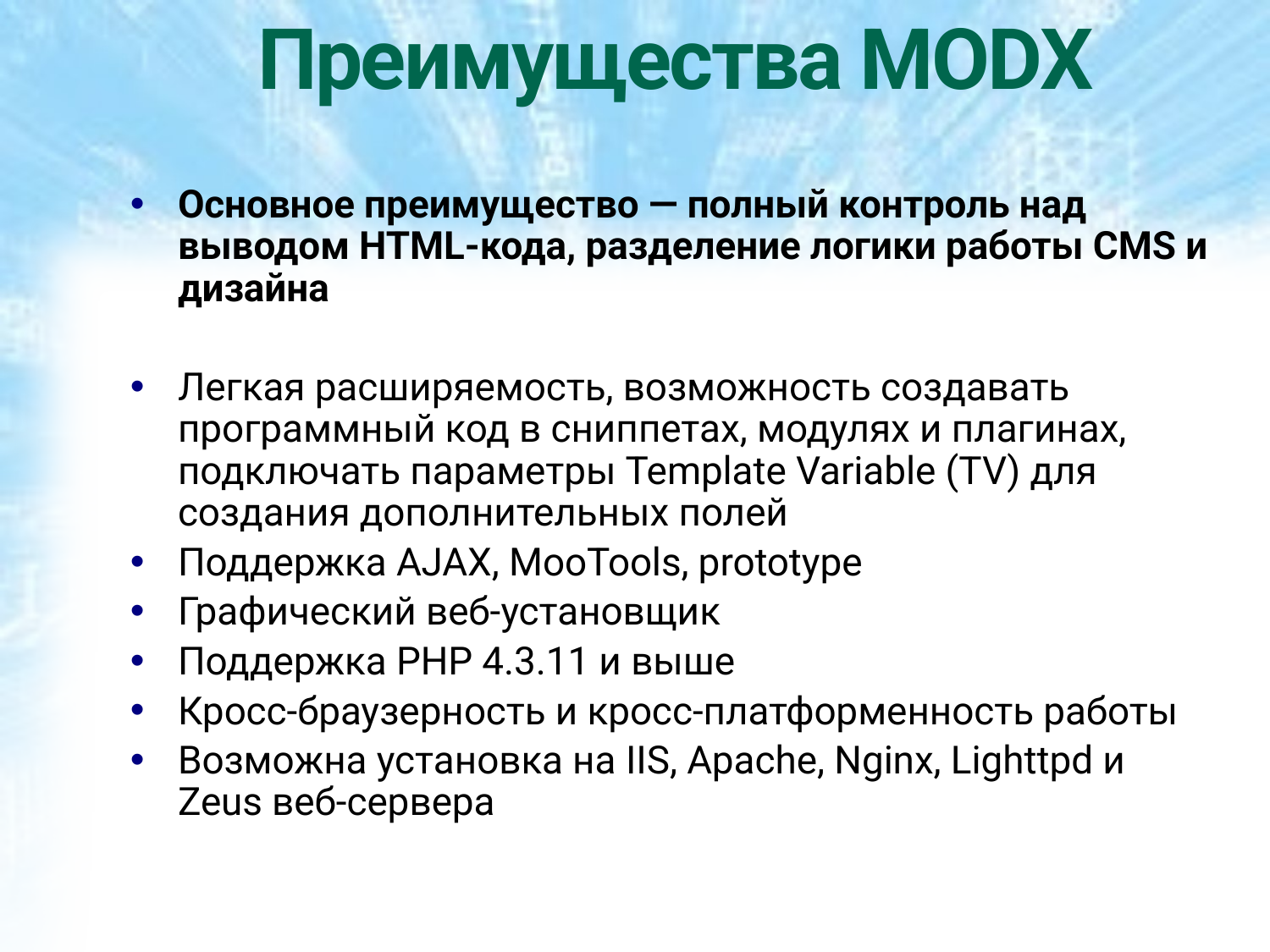

# Преимущества MODX

Основное преимущество — полный контроль над выводом HTML-кода, разделение логики работы CMS и дизайна

Легкая расширяемость, возможность создавать программный код в сниппетах, модулях и плагинах, подключать параметры Template Variable (TV) для создания дополнительных полей
Поддержка AJAX, MooTools, prototype
Графический веб-установщик
Поддержка PHP 4.3.11 и выше
Кросс-браузерность и кросс-платформенность работы
Возможна установка на IIS, Apache, Nginx, Lighttpd и Zeus веб-сервера